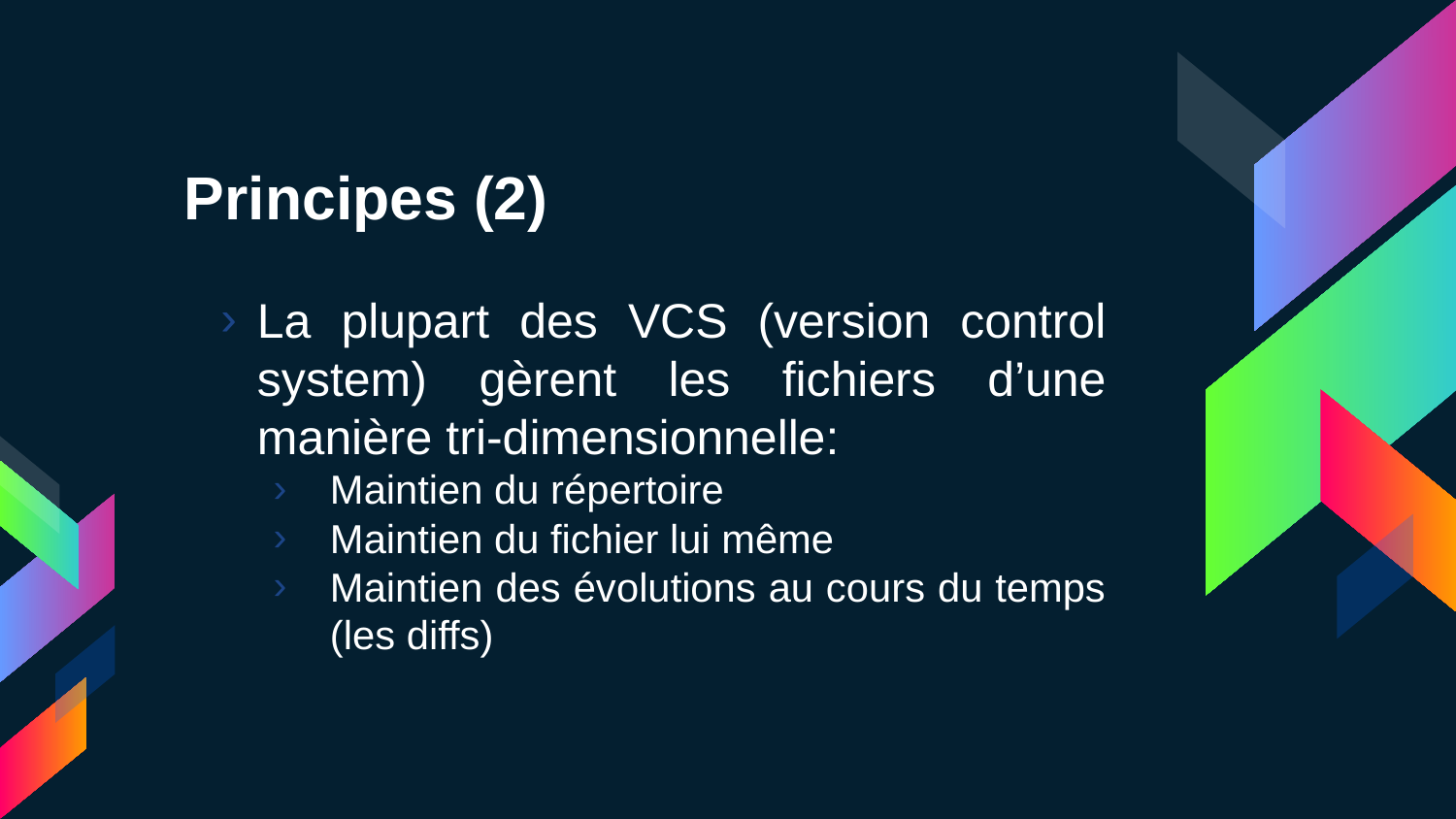

# Principes (2)
La plupart des VCS (version control system) gèrent les fichiers d’une manière tri-dimensionnelle:
Maintien du répertoire
Maintien du fichier lui même
Maintien des évolutions au cours du temps (les diffs)